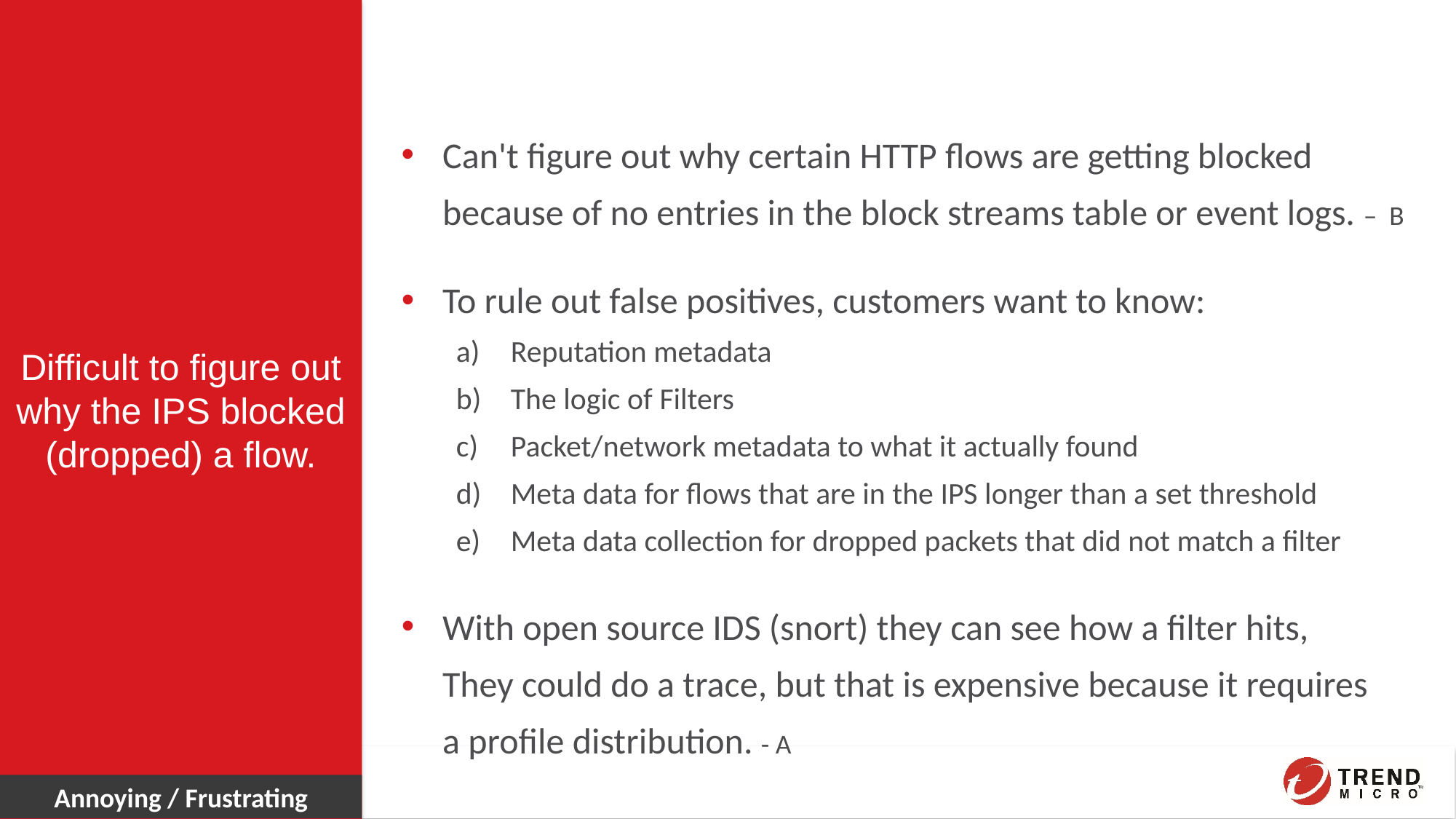

Difficult to figure out why the IPS blocked (dropped) a flow.
Can't figure out why certain HTTP flows are getting blocked because of no entries in the block streams table or event logs. –  B
To rule out false positives, customers want to know:
Reputation metadata
The logic of Filters
Packet/network metadata to what it actually found
Meta data for flows that are in the IPS longer than a set threshold
Meta data collection for dropped packets that did not match a filter
With open source IDS (snort) they can see how a filter hits, They could do a trace, but that is expensive because it requires a profile distribution. - A
Annoying / Frustrating